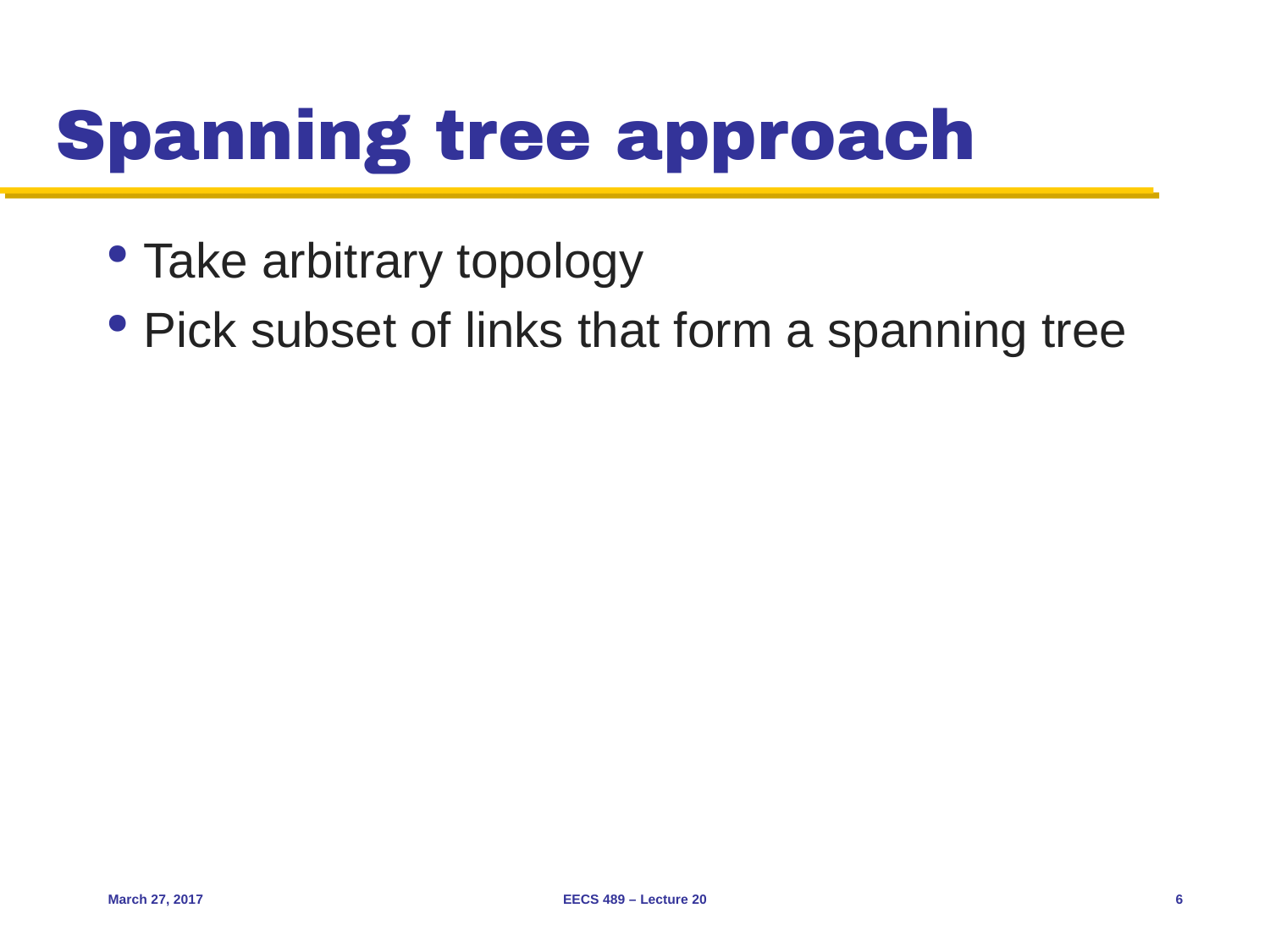

# Spanning tree approach
Take arbitrary topology
Pick subset of links that form a spanning tree
March 27, 2017
EECS 489 – Lecture 20
6